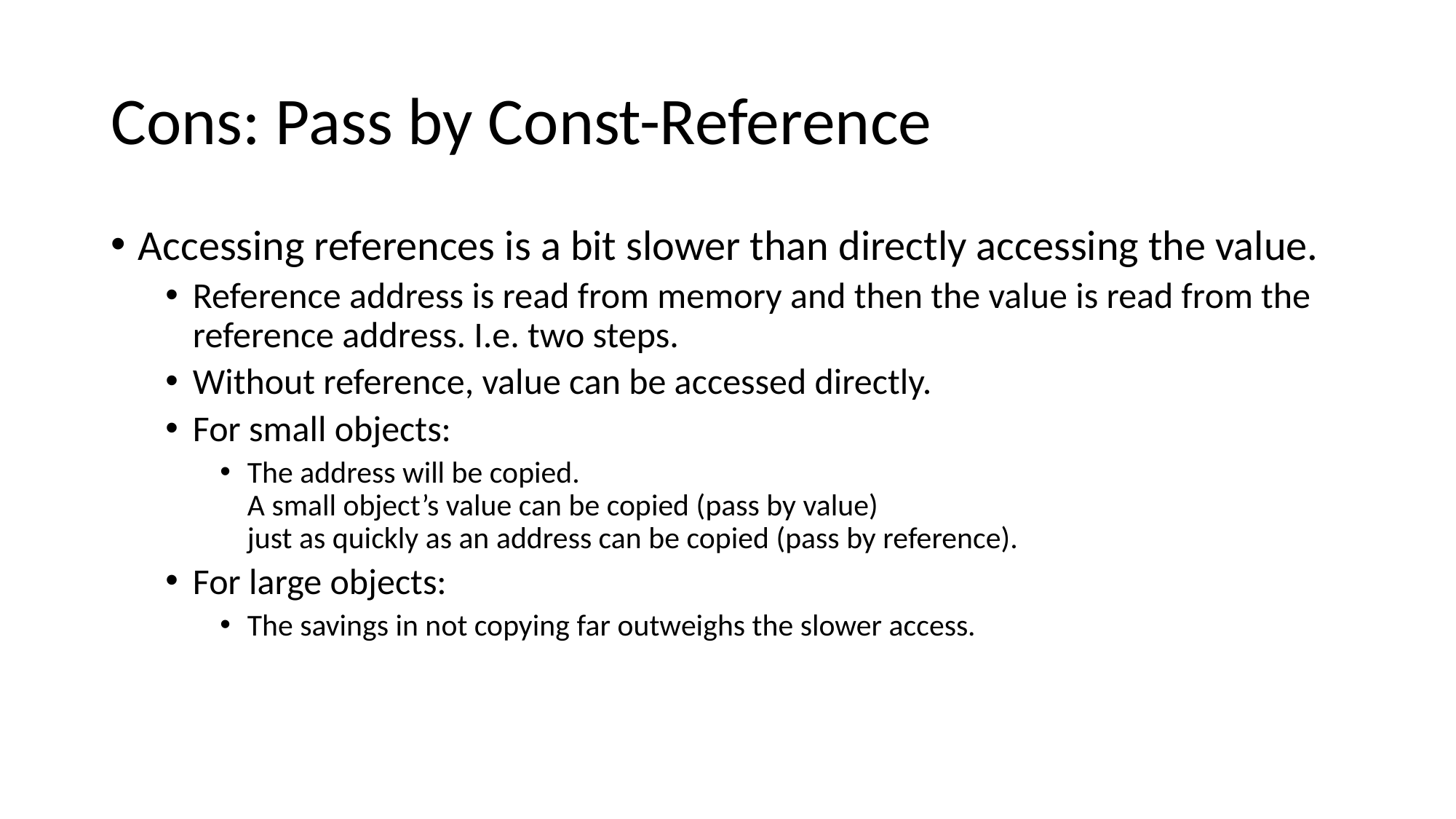

# Cons: Pass by Const-Reference
Accessing references is a bit slower than directly accessing the value.
Reference address is read from memory and then the value is read from the reference address. I.e. two steps.
Without reference, value can be accessed directly.
For small objects:
The address will be copied.
A small object’s value can be copied (pass by value)
just as quickly as an address can be copied (pass by reference).
For large objects:
The savings in not copying far outweighs the slower access.